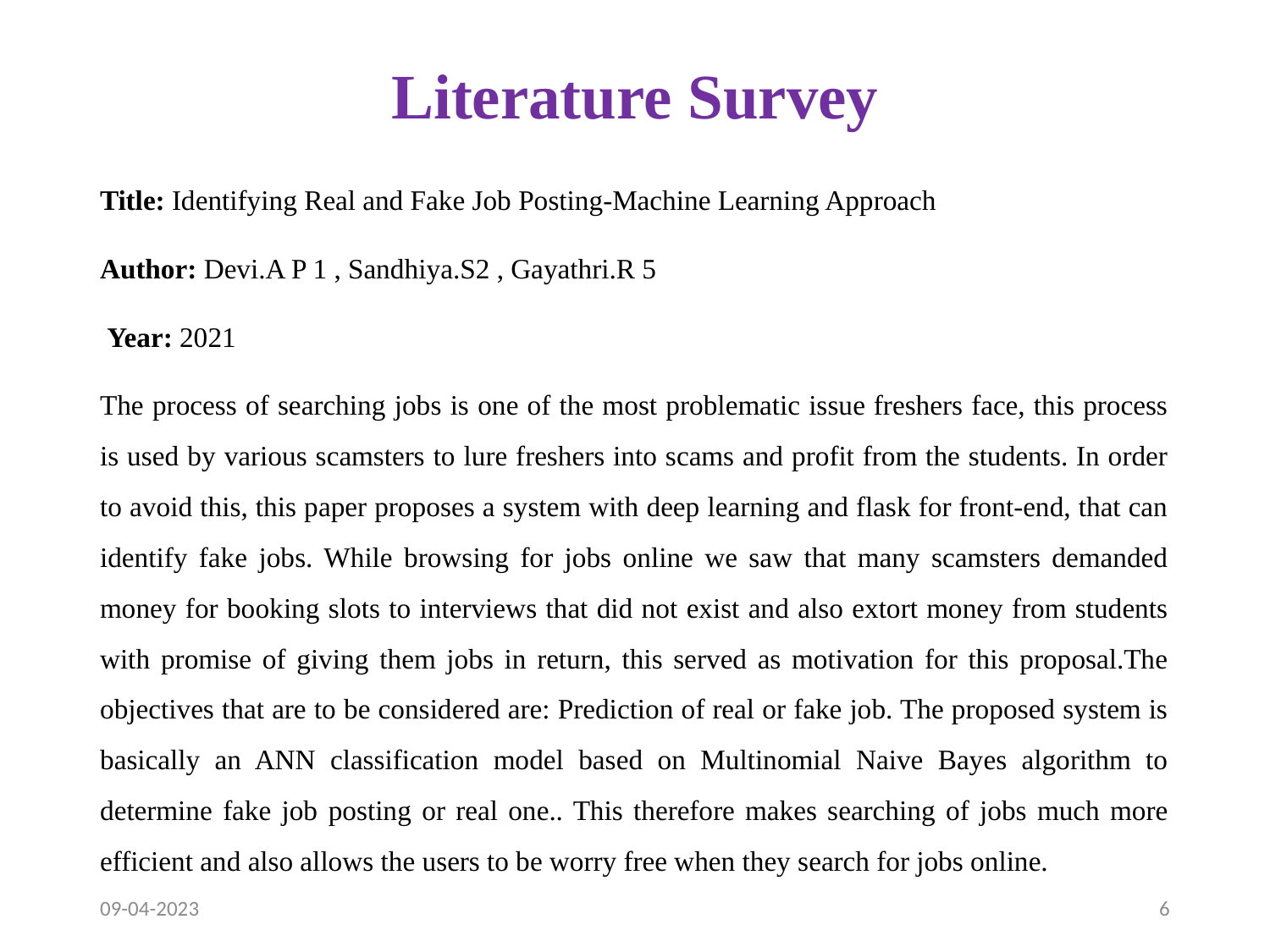

# Literature Survey
Title: Identifying Real and Fake Job Posting-Machine Learning Approach
Author: Devi.A P 1 , Sandhiya.S2 , Gayathri.R 5
 Year: 2021
The process of searching jobs is one of the most problematic issue freshers face, this process is used by various scamsters to lure freshers into scams and profit from the students. In order to avoid this, this paper proposes a system with deep learning and flask for front-end, that can identify fake jobs. While browsing for jobs online we saw that many scamsters demanded money for booking slots to interviews that did not exist and also extort money from students with promise of giving them jobs in return, this served as motivation for this proposal.The objectives that are to be considered are: Prediction of real or fake job. The proposed system is basically an ANN classification model based on Multinomial Naive Bayes algorithm to determine fake job posting or real one.. This therefore makes searching of jobs much more efficient and also allows the users to be worry free when they search for jobs online.
09-04-2023
6